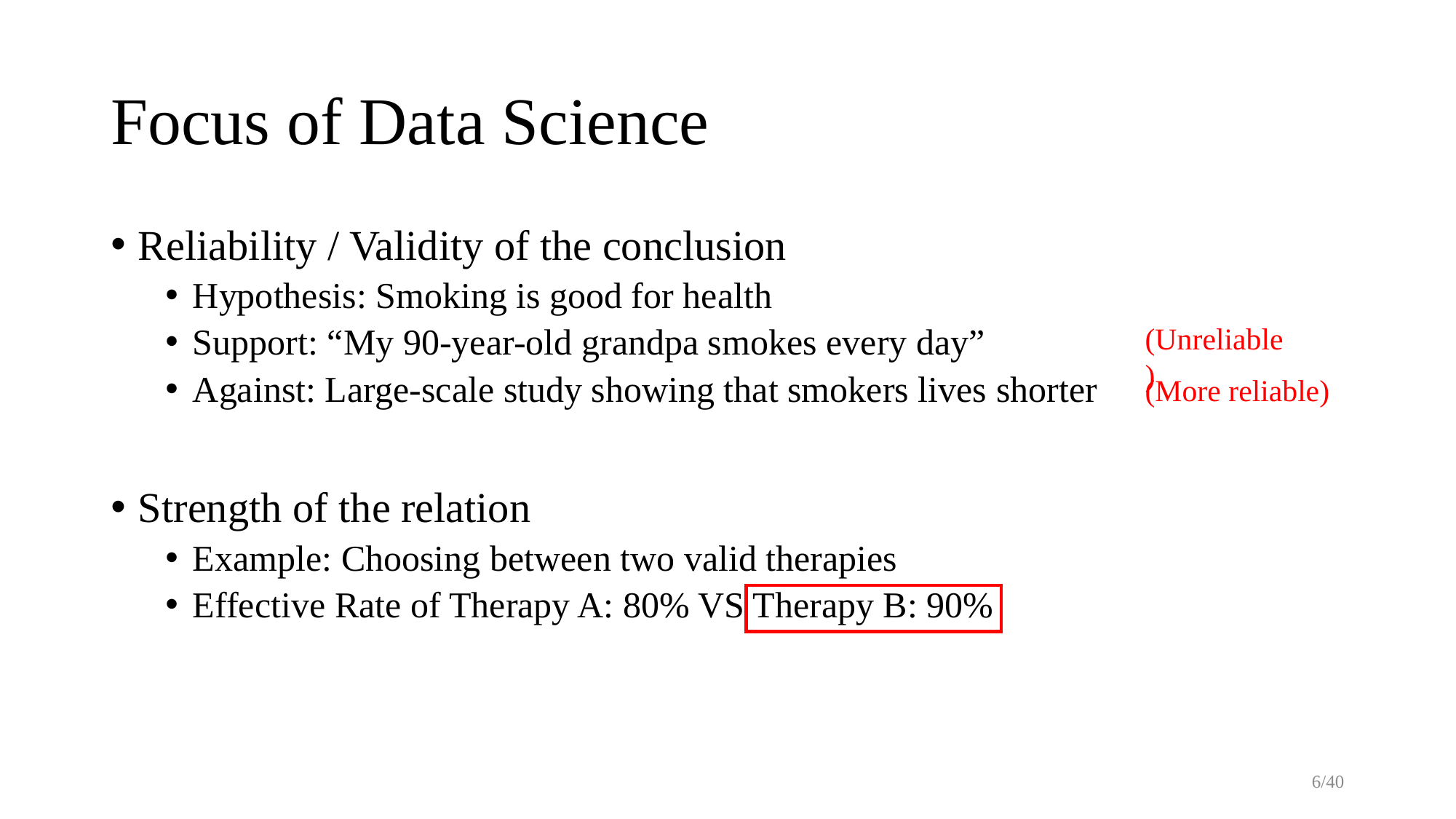

# Focus of Data Science
Reliability / Validity of the conclusion
Hypothesis: Smoking is good for health
Support: “My 90-year-old grandpa smokes every day”
Against: Large-scale study showing that smokers lives shorter

Strength of the relation
Example: Choosing between two valid therapies
Effective Rate of Therapy A: 80% VS Therapy B: 90%
(Unreliable)
(More reliable)

6/40